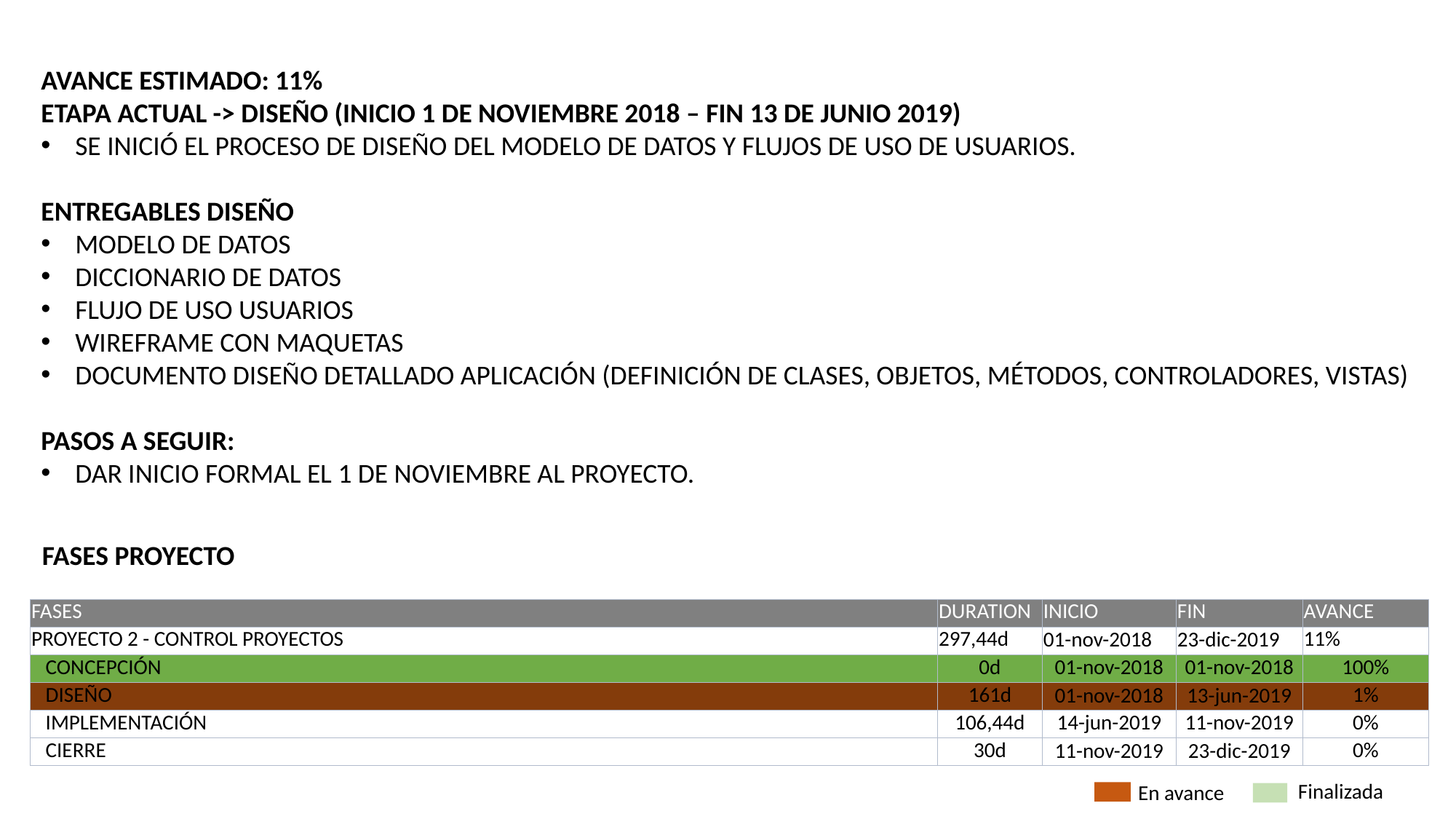

AVANCE ESTIMADO: 11%
ETAPA ACTUAL -> DISEÑO (INICIO 1 DE NOVIEMBRE 2018 – FIN 13 DE JUNIO 2019)
SE INICIÓ EL PROCESO DE DISEÑO DEL MODELO DE DATOS Y FLUJOS DE USO DE USUARIOS.

ENTREGABLES DISEÑO
MODELO DE DATOS
DICCIONARIO DE DATOS
FLUJO DE USO USUARIOS
WIREFRAME CON MAQUETAS
DOCUMENTO DISEÑO DETALLADO APLICACIÓN (DEFINICIÓN DE CLASES, OBJETOS, MÉTODOS, CONTROLADORES, VISTAS)

PASOS A SEGUIR:
DAR INICIO FORMAL EL 1 DE NOVIEMBRE AL PROYECTO.

FASES PROYECTO
| FASES | DURATION | INICIO | FIN | AVANCE |
| --- | --- | --- | --- | --- |
| PROYECTO 2 - CONTROL PROYECTOS | 297,44d | 01-nov-2018 | 23-dic-2019 | 11% |
| CONCEPCIÓN | 0d | 01-nov-2018 | 01-nov-2018 | 100% |
| DISEÑO | 161d | 01-nov-2018 | 13-jun-2019 | 1% |
| IMPLEMENTACIÓN | 106,44d | 14-jun-2019 | 11-nov-2019 | 0% |
| CIERRE | 30d | 11-nov-2019 | 23-dic-2019 | 0% |
Finalizada
En avance